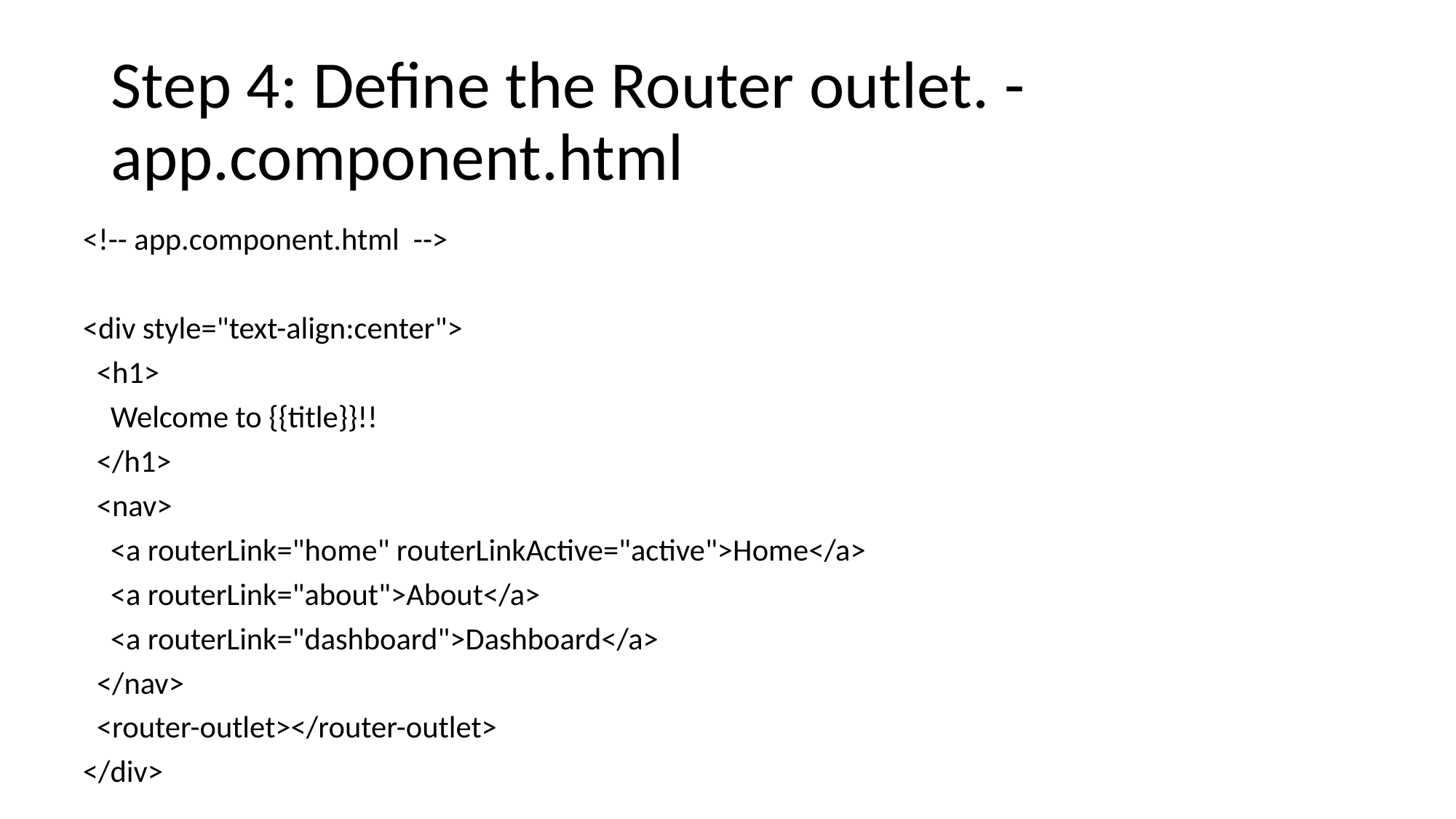

# Step 4: Define the Router outlet. - app.component.html
<!-- app.component.html  -->

<div style="text-align:center">
  <h1>
    Welcome to {{title}}!!
  </h1>
  <nav>
    <a routerLink="home" routerLinkActive="active">Home</a>
    <a routerLink="about">About</a>
    <a routerLink="dashboard">Dashboard</a>
  </nav>
  <router-outlet></router-outlet>
</div>